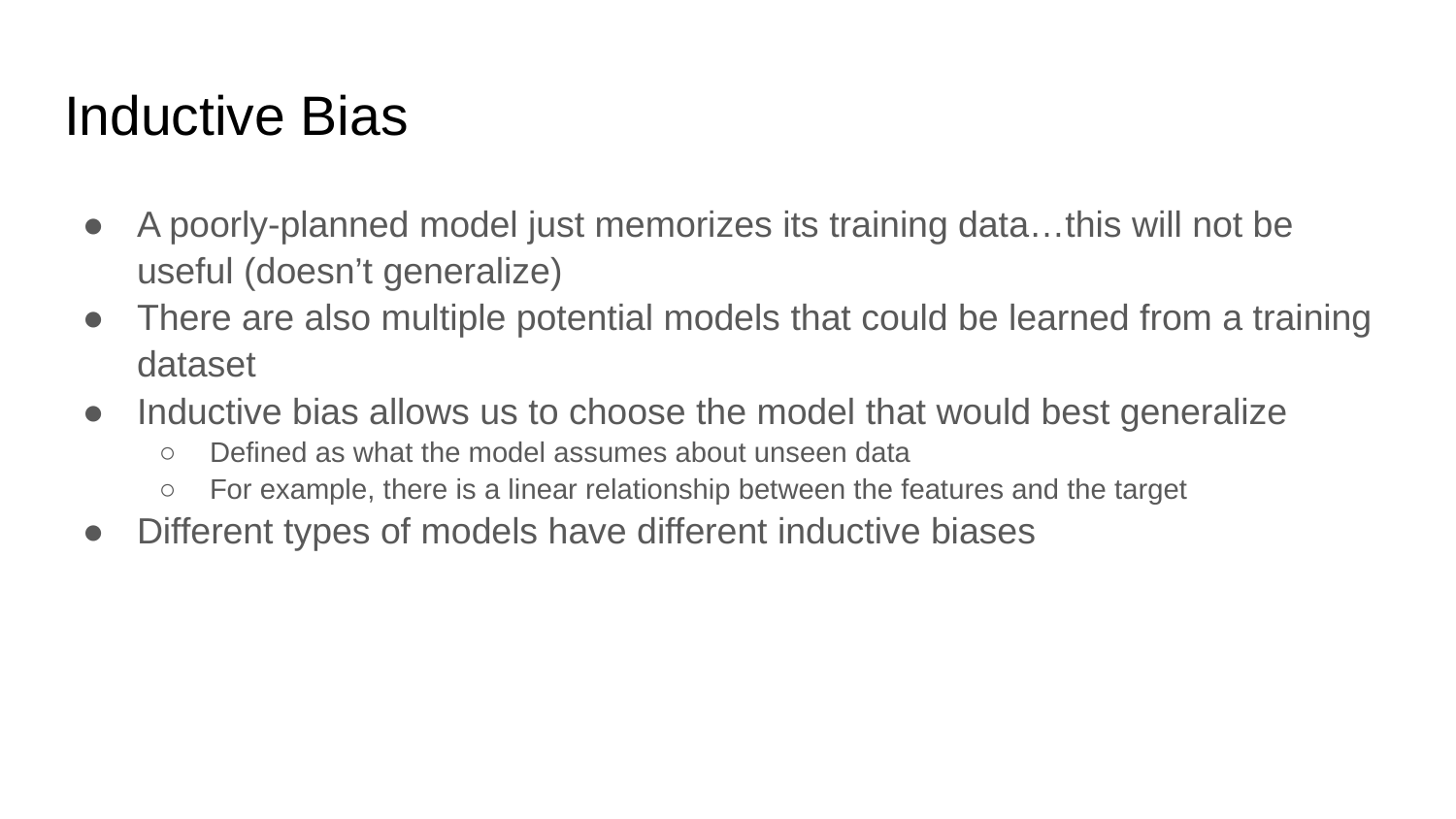

# Inductive Bias
A poorly-planned model just memorizes its training data…this will not be useful (doesn’t generalize)
There are also multiple potential models that could be learned from a training dataset
Inductive bias allows us to choose the model that would best generalize
Defined as what the model assumes about unseen data
For example, there is a linear relationship between the features and the target
Different types of models have different inductive biases